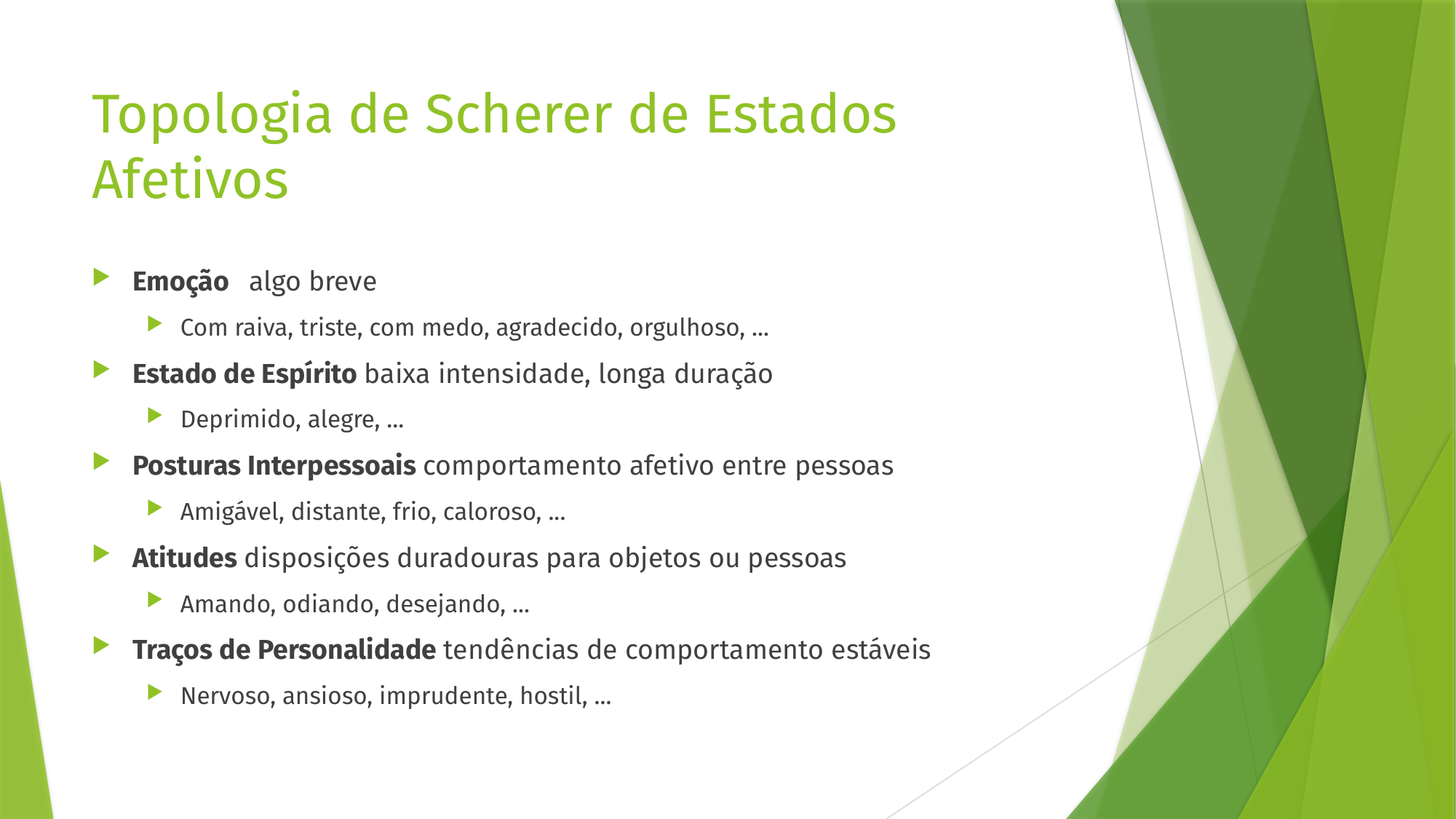

# Topologia de Scherer de Estados Afetivos
Emoção   algo breve
Com raiva, triste, com medo, agradecido, orgulhoso, ...
Estado de Espírito baixa intensidade, longa duração
Deprimido, alegre, ...
Posturas Interpessoais comportamento afetivo entre pessoas
Amigável, distante, frio, caloroso, ...
Atitudes disposições duradouras para objetos ou pessoas
Amando, odiando, desejando, ...
Traços de Personalidade tendências de comportamento estáveis
Nervoso, ansioso, imprudente, hostil, ...